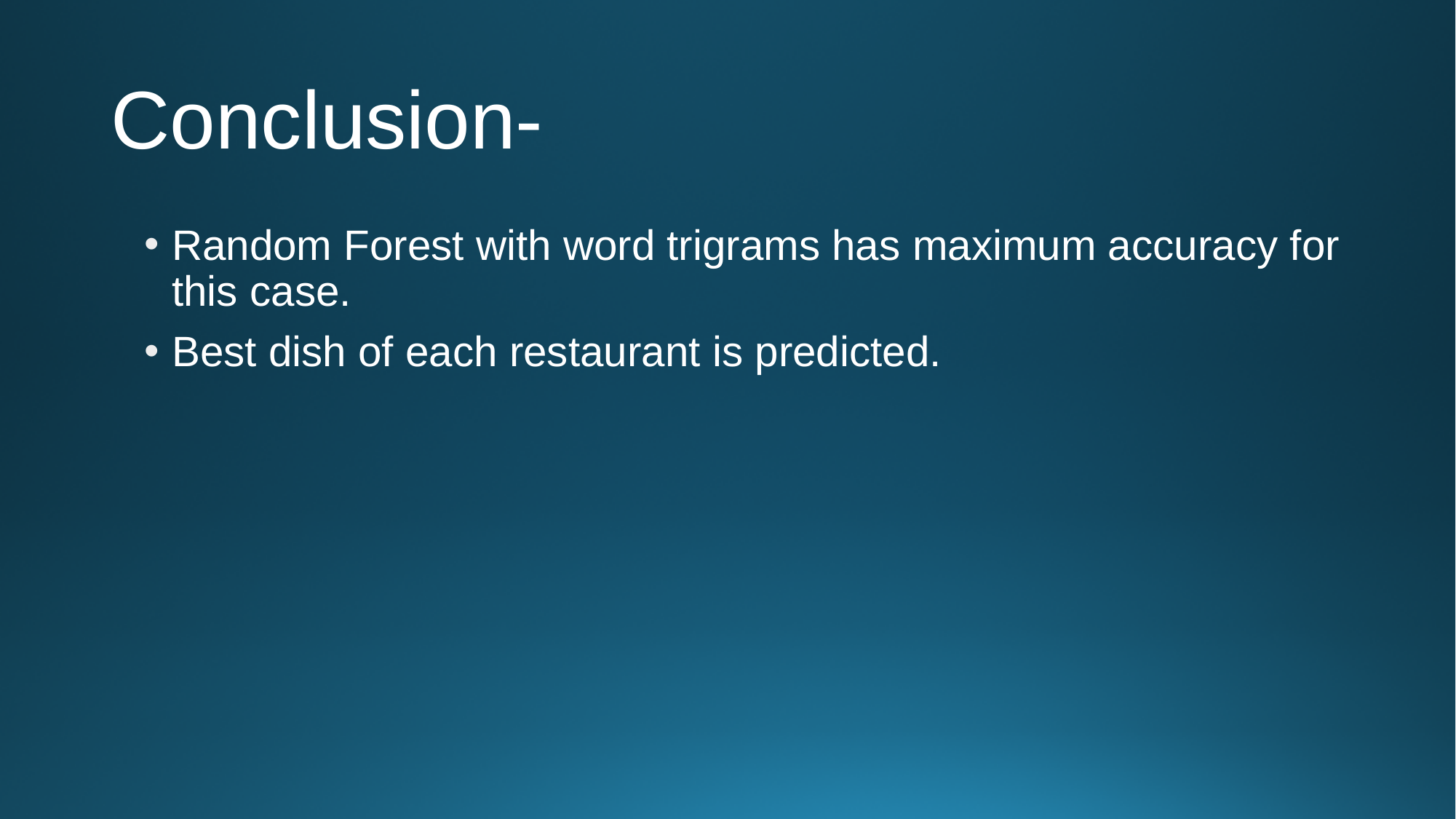

# Conclusion-
Random Forest with word trigrams has maximum accuracy for this case.
Best dish of each restaurant is predicted.